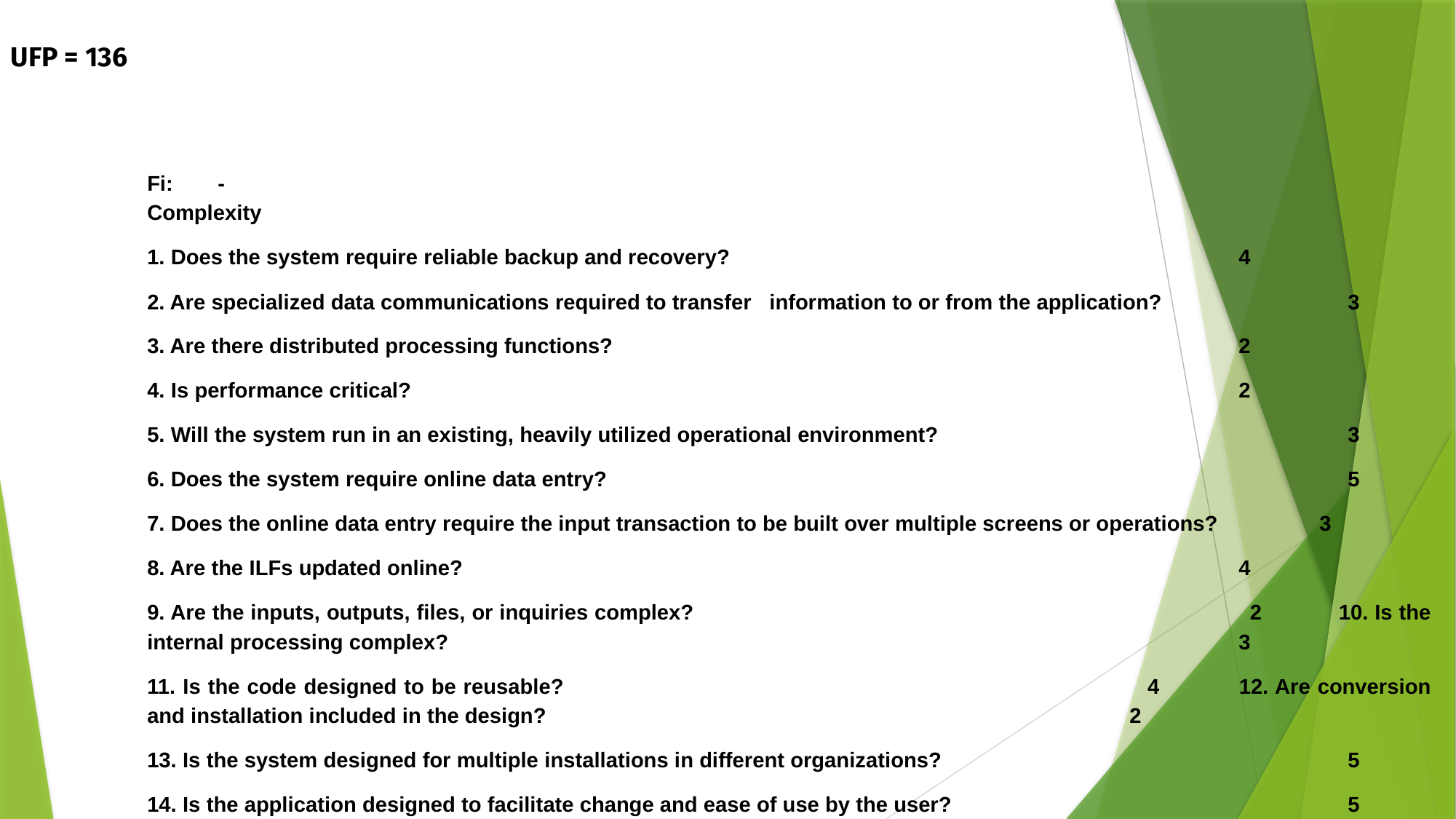

UFP = 136

Fi: -									  Complexity
1. Does the system require reliable backup and recovery?         	  				4
2. Are specialized data communications required to transfer   information to or from the application?		3
3. Are there distributed processing functions?                               					2
4. Is performance critical?                                                               					2
5. Will the system run in an existing, heavily utilized operational environment?				3
6. Does the system require online data entry?			       				5
7. Does the online data entry require the input transaction to be built over multiple screens or operations?                 3
8. Are the ILFs updated online?                                                      					4
9. Are the inputs, outputs, files, or inquiries complex?                  					2            10. Is the internal processing complex?                                         					3
11. Is the code designed to be reusable?				       			4           12. Are conversion and installation included in the design?         					2
13. Is the system designed for multiple installations in different organizations?				5
14. Is the application designed to facilitate change and ease of use by the user?				5